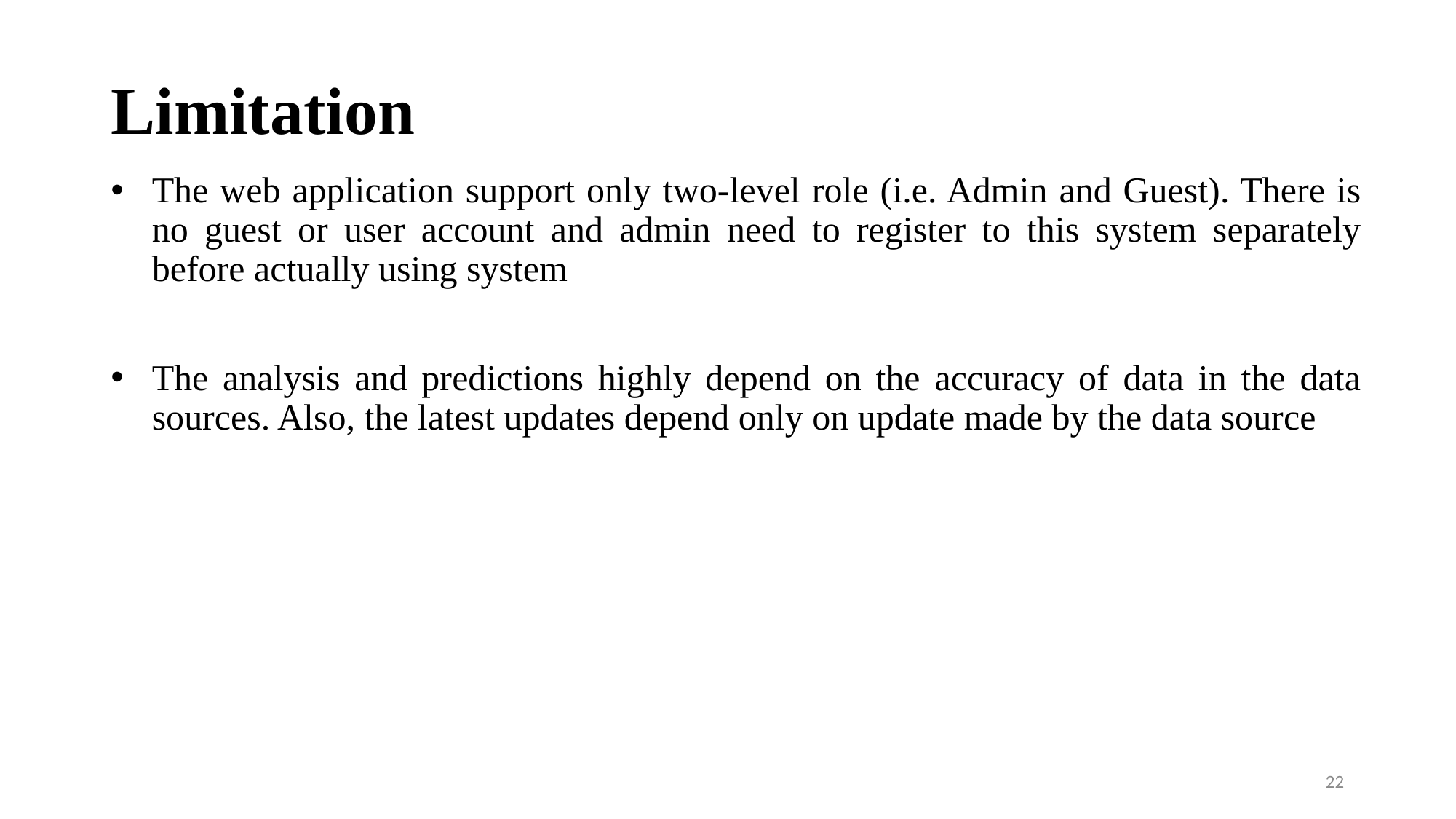

Limitation
The web application support only two-level role (i.e. Admin and Guest). There is no guest or user account and admin need to register to this system separately before actually using system

The analysis and predictions highly depend on the accuracy of data in the data sources. Also, the latest updates depend only on update made by the data source

22